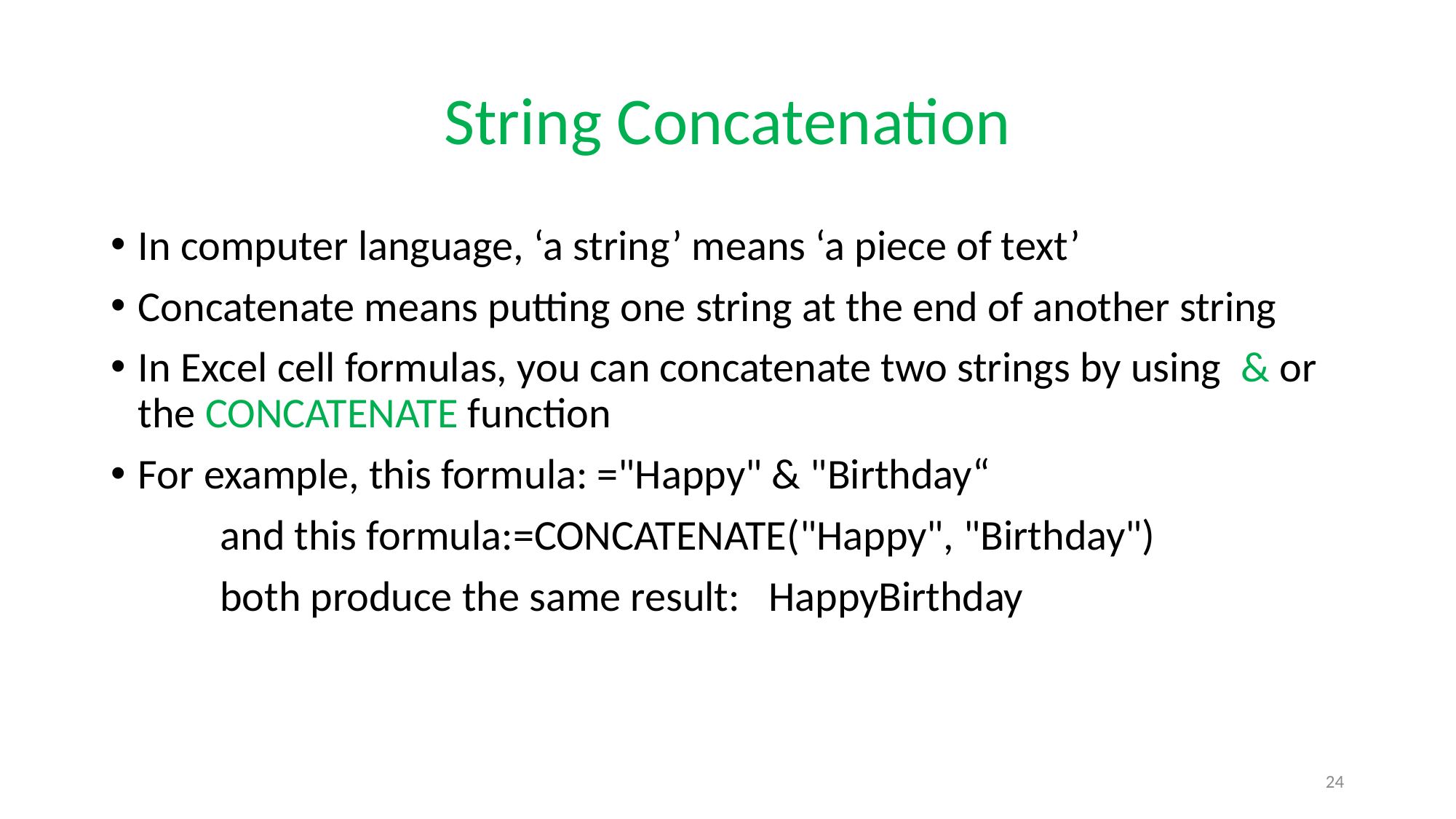

# String Concatenation
In computer language, ‘a string’ means ‘a piece of text’
Concatenate means putting one string at the end of another string
In Excel cell formulas, you can concatenate two strings by using  & or the CONCATENATE function
For example, this formula: ="Happy" & "Birthday“
	and this formula:=CONCATENATE("Happy", "Birthday")
	both produce the same result:   HappyBirthday
24